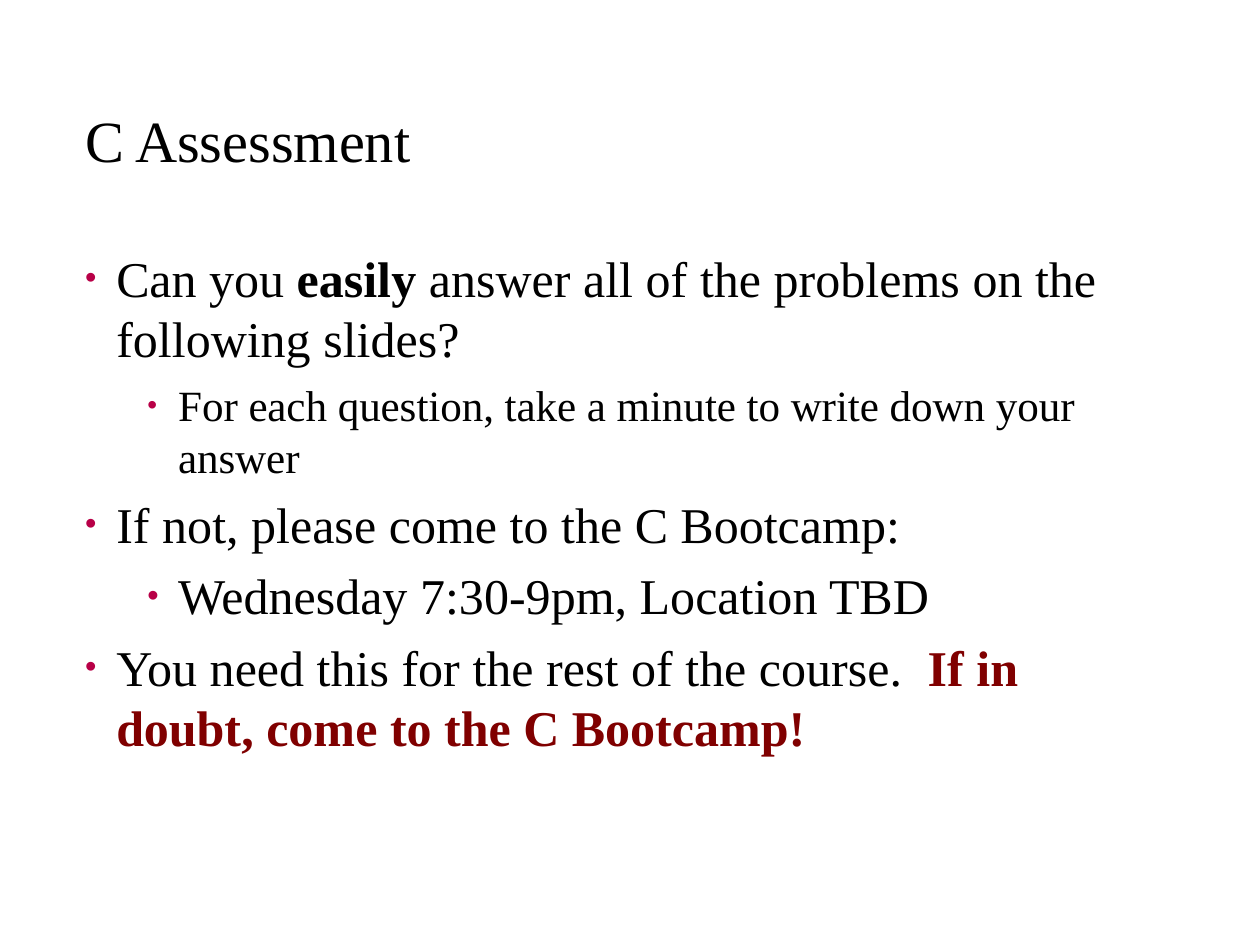

# C Assessment
Can you easily answer all of the problems on the following slides?
For each question, take a minute to write down your answer
If not, please come to the C Bootcamp:
Wednesday 7:30-9pm, Location TBD
You need this for the rest of the course.  If in doubt, come to the C Bootcamp!